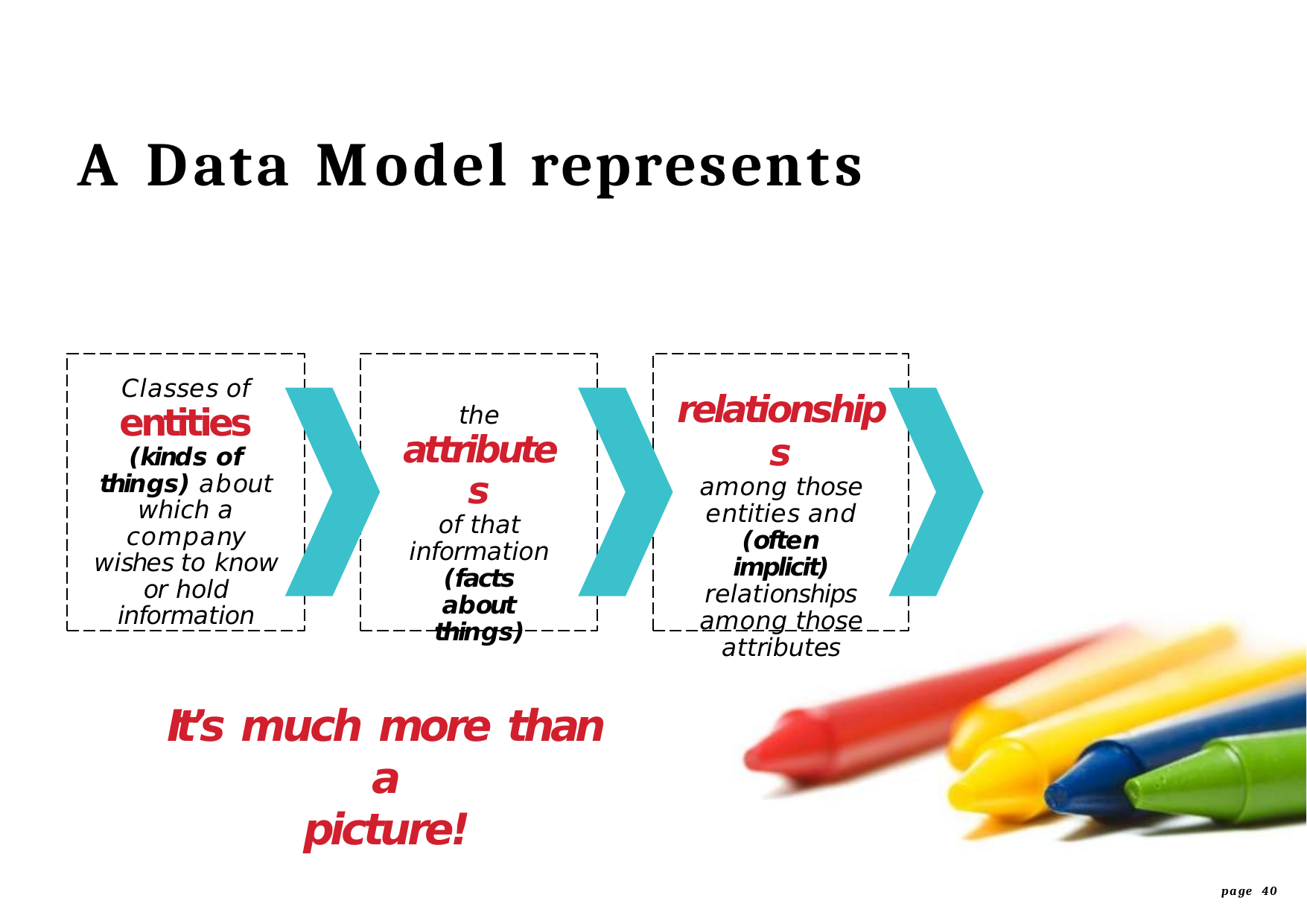

# A	Data	Model	represents

The model
describes the organization of the data irrespective of how data might be represented in a computer system
Classes of
entities
(kinds of things) about which a company wishes to know or hold information
relationships
among those entities and (often implicit) relationships among those attributes

the
attributes
of that information (facts about things)

It’s much more than a
picture!
page   40